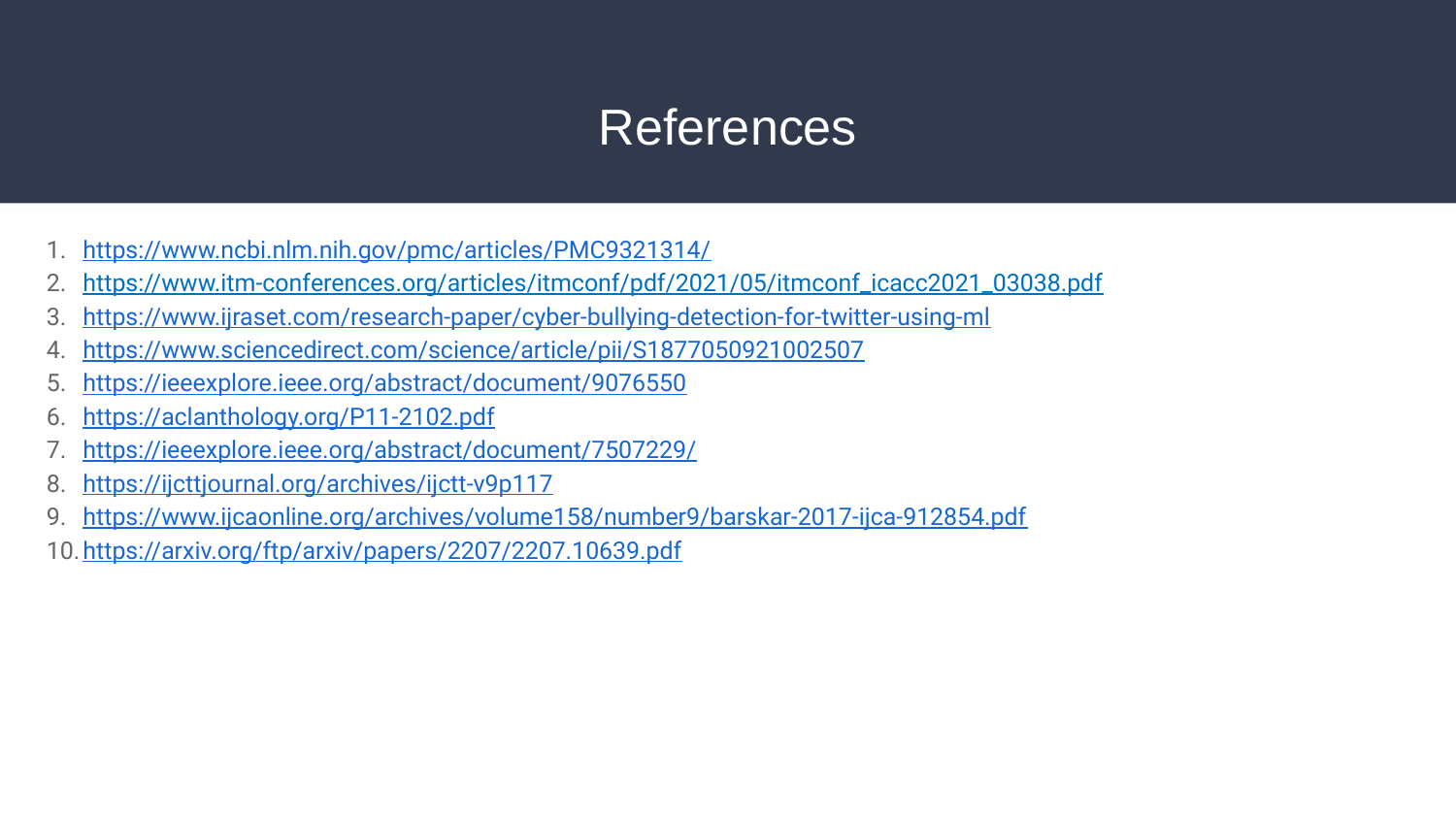

# References
https://www.ncbi.nlm.nih.gov/pmc/articles/PMC9321314/
https://www.itm-conferences.org/articles/itmconf/pdf/2021/05/itmconf_icacc2021_03038.pdf
https://www.ijraset.com/research-paper/cyber-bullying-detection-for-twitter-using-ml
https://www.sciencedirect.com/science/article/pii/S1877050921002507
https://ieeexplore.ieee.org/abstract/document/9076550
https://aclanthology.org/P11-2102.pdf
https://ieeexplore.ieee.org/abstract/document/7507229/
https://ijcttjournal.org/archives/ijctt-v9p117
https://www.ijcaonline.org/archives/volume158/number9/barskar-2017-ijca-912854.pdf
https://arxiv.org/ftp/arxiv/papers/2207/2207.10639.pdf